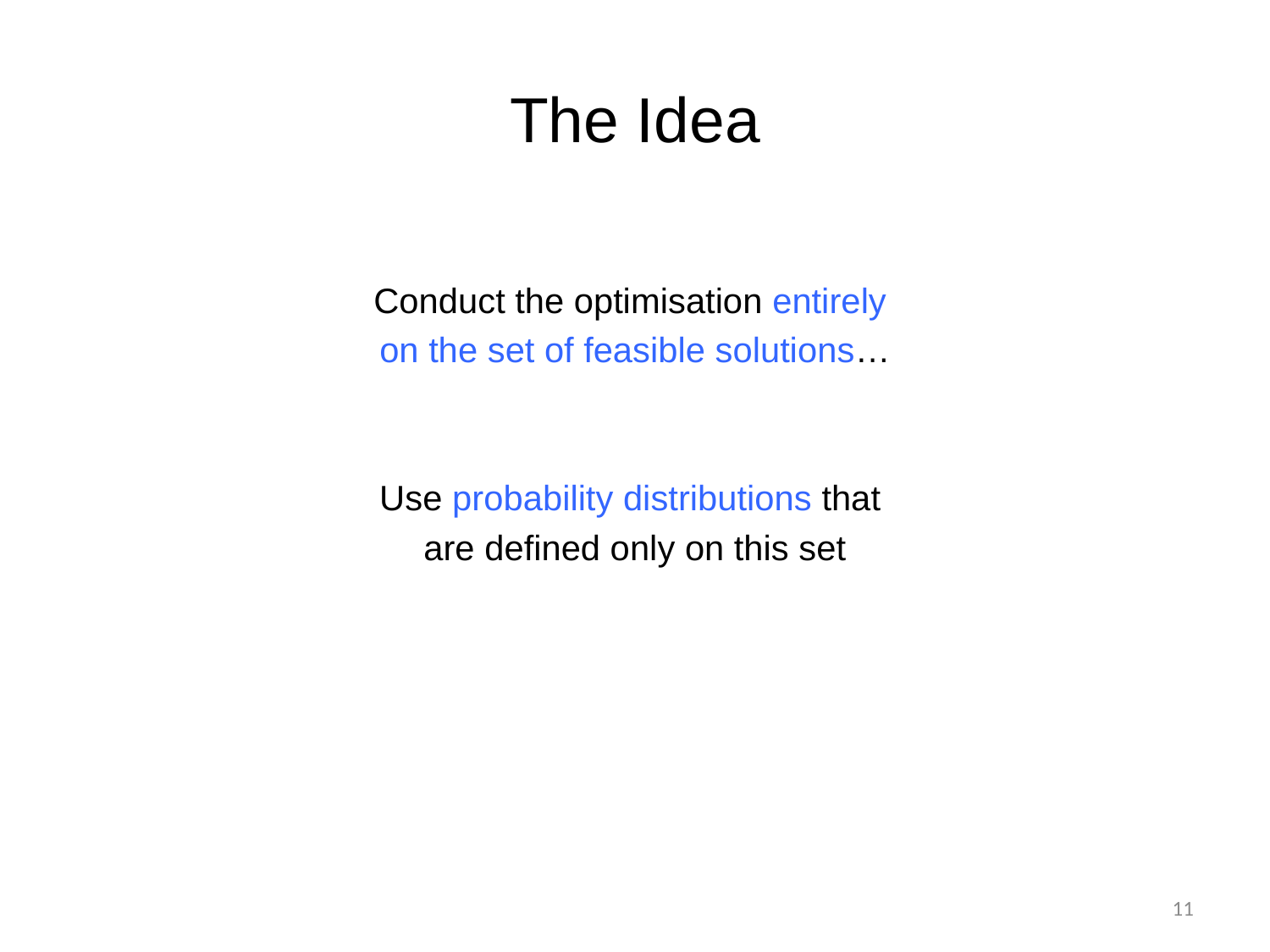

# The Idea

Conduct the optimisation entirely
on the set of feasible solutions…

Use probability distributions that
are defined only on this set
11